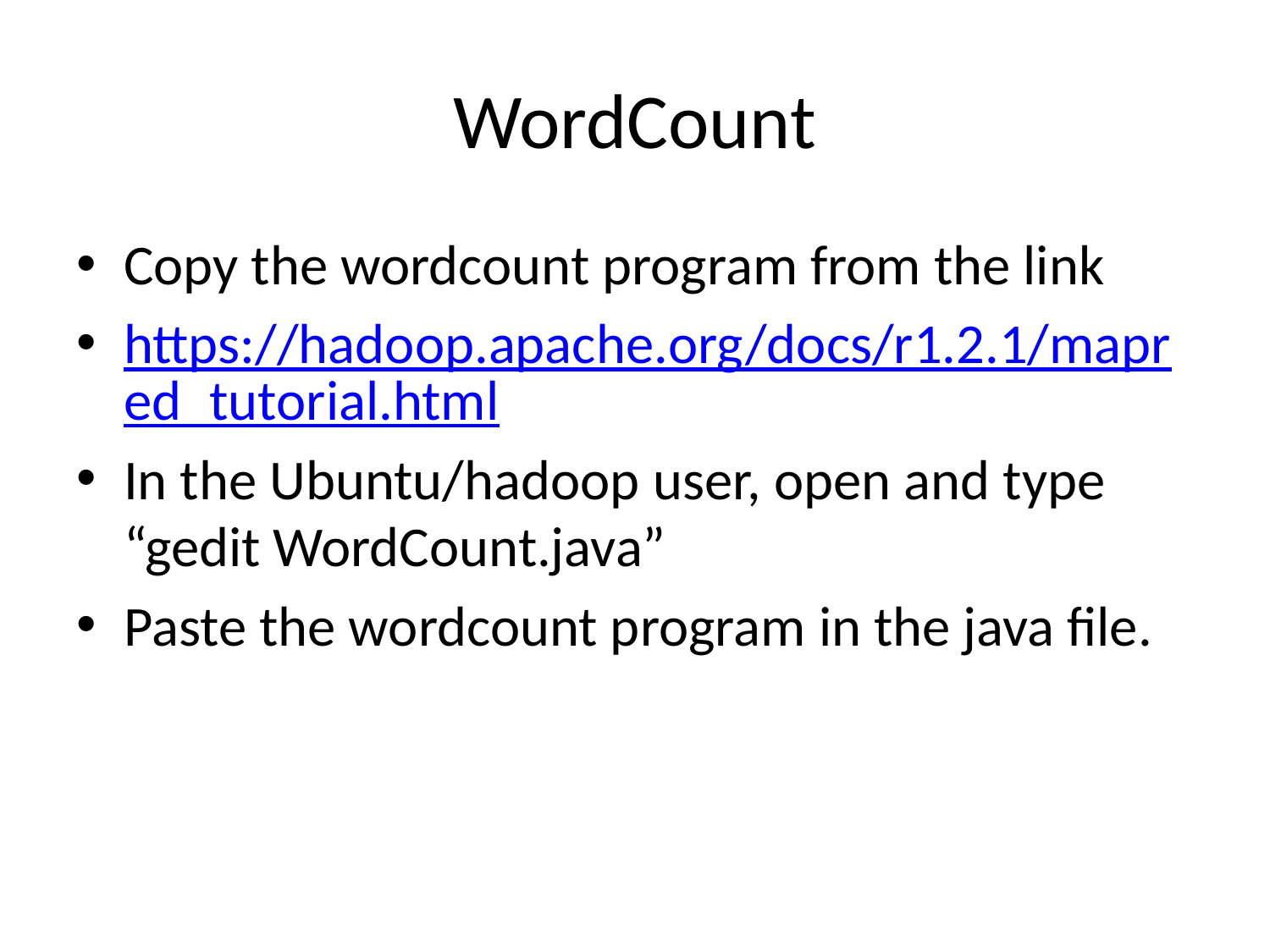

# WordCount
Copy the wordcount program from the link
https://hadoop.apache.org/docs/r1.2.1/mapred_tutorial.html
In the Ubuntu/hadoop user, open and type “gedit WordCount.java”
Paste the wordcount program in the java file.